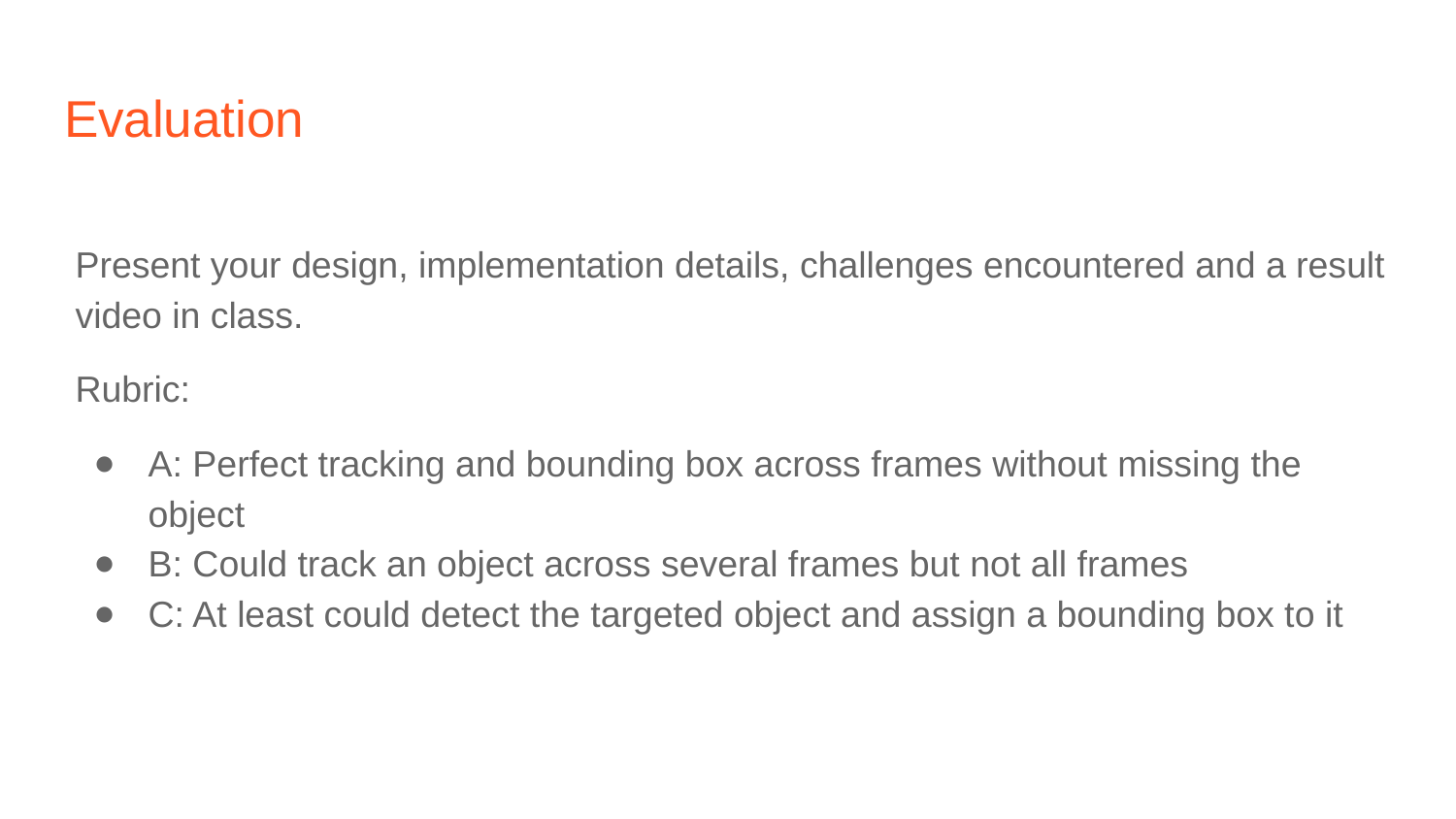

# Evaluation
Present your design, implementation details, challenges encountered and a result video in class.
Rubric:
A: Perfect tracking and bounding box across frames without missing the object
B: Could track an object across several frames but not all frames
C: At least could detect the targeted object and assign a bounding box to it